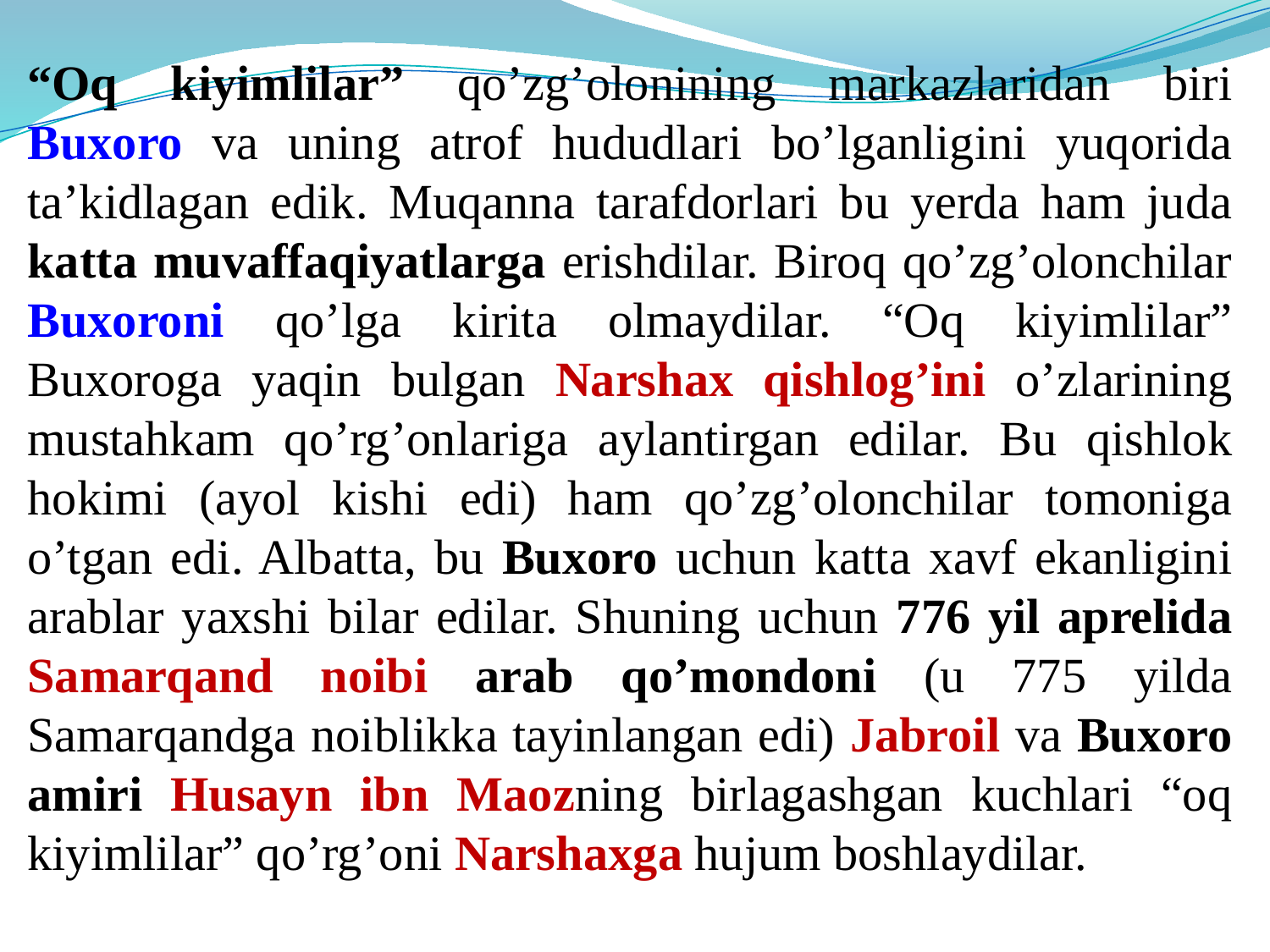

“Oq kiyimlilar” qo’zg’olonining markazlaridan biri Buxoro va uning atrof hududlari bo’lganligini yuqorida ta’kidlagan edik. Muqanna tarafdorlari bu yerda ham juda katta muvaffaqiyatlarga erishdilar. Biroq qo’zg’olonchilar Buxoroni qo’lga kirita olmaydilar. “Oq kiyimlilar” Buxoroga yaqin bulgan Narshax qishlog’ini o’zlarining mustahkam qo’rg’onlariga aylantirgan edilar. Bu qishlok hokimi (ayol kishi edi) ham qo’zg’olonchilar tomoniga o’tgan edi. Albatta, bu Buxoro uchun katta xavf ekanligini arablar yaxshi bilar edilar. Shuning uchun 776 yil aprelida Samarqand noibi arab qo’mondoni (u 775 yilda Samarqandga noiblikka tayinlangan edi) Jabroil va Buxoro amiri Husayn ibn Maozning birlagashgan kuchlari “oq kiyimlilar” qo’rg’oni Narshaxga hujum boshlaydilar.